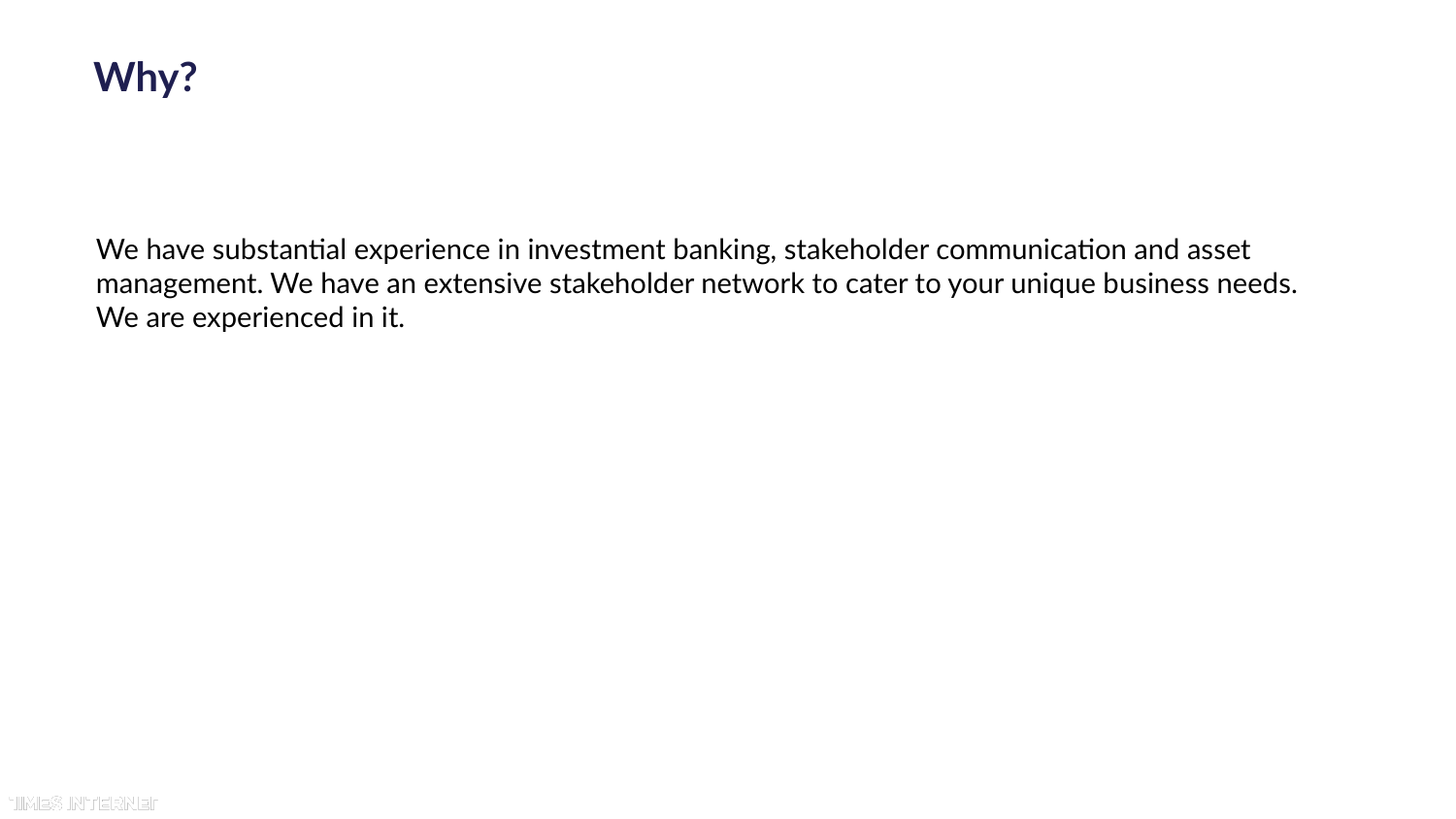

# Why?

We have substantial experience in investment banking, stakeholder communication and asset management. We have an extensive stakeholder network to cater to your unique business needs.
We are experienced in it.